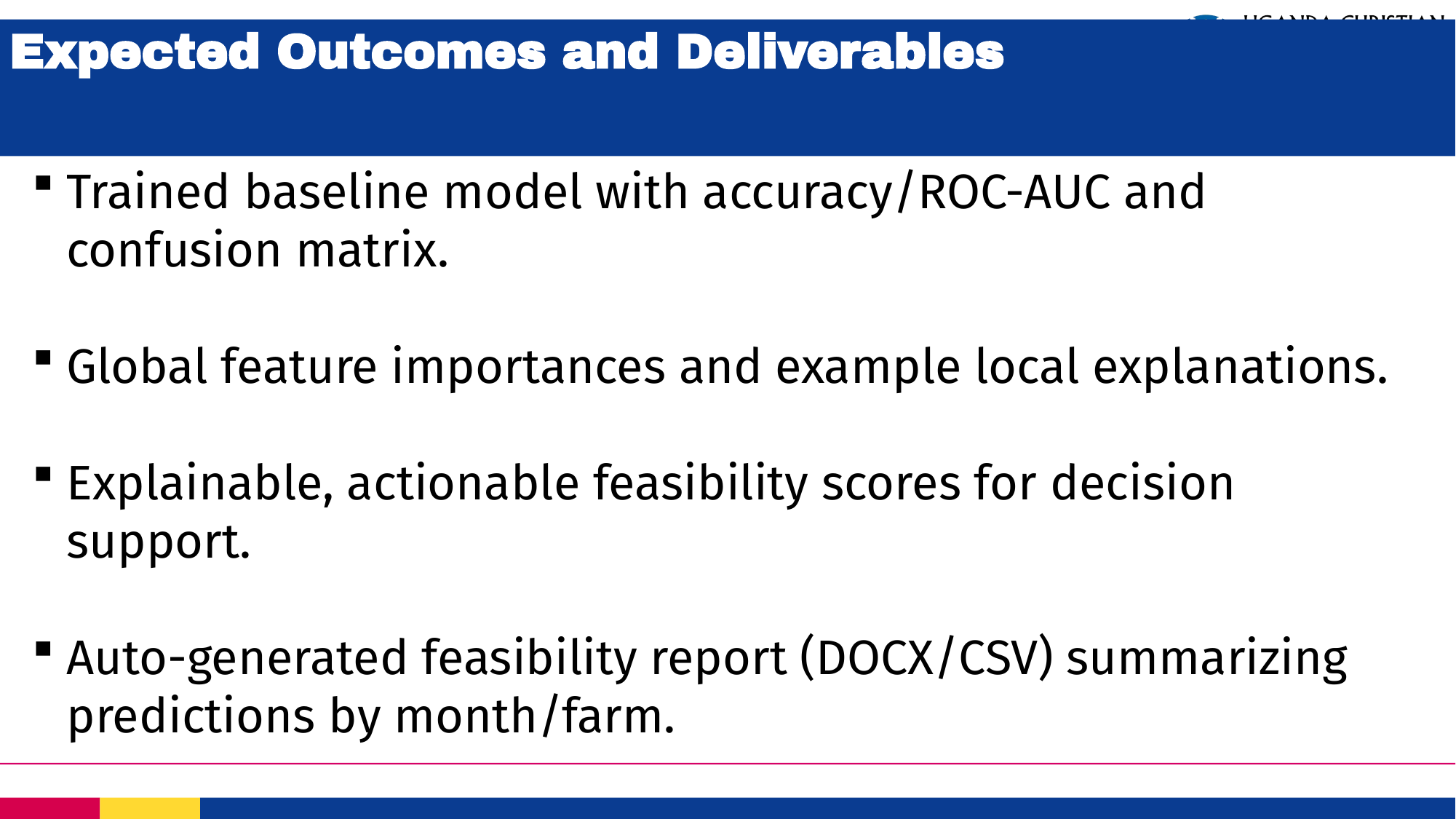

# Expected Outcomes and Deliverables
Trained baseline model with accuracy/ROC-AUC and confusion matrix.

Global feature importances and example local explanations.

Explainable, actionable feasibility scores for decision support.

Auto-generated feasibility report (DOCX/CSV) summarizing predictions by month/farm.